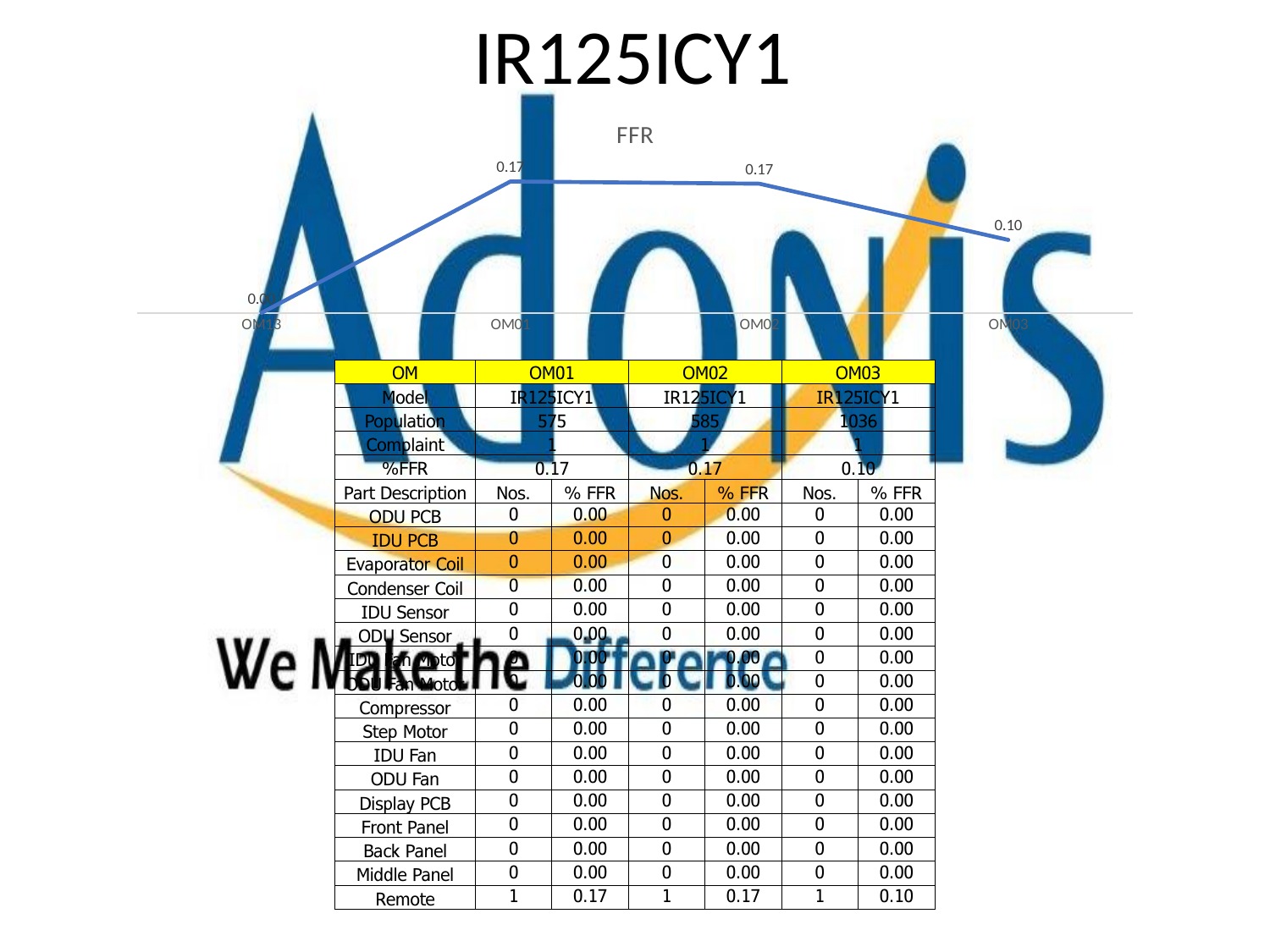

# IR125ICY1

### Chart: FFR

| Category |  |
|---|---|
| OM13 | 0.0 |
| OM01 | 0.17391304347826086 |
| OM02 | 0.17094017094017094 |
| OM03 | 0.09652509652509653 |
| OM | OM01 |  | OM02 |  | OM03 |  |
| --- | --- | --- | --- | --- | --- | --- |
| Model | IR125ICY1 |  | IR125ICY1 |  | IR125ICY1 |  |
| Population | 575 |  | 585 |  | 1036 |  |
| Complaint | 1 |  | 1 |  | 1 |  |
| %FFR | 0.17 |  | 0.17 |  | 0.10 |  |
| Part Description | Nos. | % FFR | Nos. | % FFR | Nos. | % FFR |
| ODU PCB | 0 | 0.00 | 0 | 0.00 | 0 | 0.00 |
| IDU PCB | 0 | 0.00 | 0 | 0.00 | 0 | 0.00 |
| Evaporator Coil | 0 | 0.00 | 0 | 0.00 | 0 | 0.00 |
| Condenser Coil | 0 | 0.00 | 0 | 0.00 | 0 | 0.00 |
| IDU Sensor | 0 | 0.00 | 0 | 0.00 | 0 | 0.00 |
| ODU Sensor | 0 | 0.00 | 0 | 0.00 | 0 | 0.00 |
| IDU Fan Motor | 0 | 0.00 | 0 | 0.00 | 0 | 0.00 |
| ODU Fan Motor | 0 | 0.00 | 0 | 0.00 | 0 | 0.00 |
| Compressor | 0 | 0.00 | 0 | 0.00 | 0 | 0.00 |
| Step Motor | 0 | 0.00 | 0 | 0.00 | 0 | 0.00 |
| IDU Fan | 0 | 0.00 | 0 | 0.00 | 0 | 0.00 |
| ODU Fan | 0 | 0.00 | 0 | 0.00 | 0 | 0.00 |
| Display PCB | 0 | 0.00 | 0 | 0.00 | 0 | 0.00 |
| Front Panel | 0 | 0.00 | 0 | 0.00 | 0 | 0.00 |
| Back Panel | 0 | 0.00 | 0 | 0.00 | 0 | 0.00 |
| Middle Panel | 0 | 0.00 | 0 | 0.00 | 0 | 0.00 |
| Remote | 1 | 0.17 | 1 | 0.17 | 1 | 0.10 |